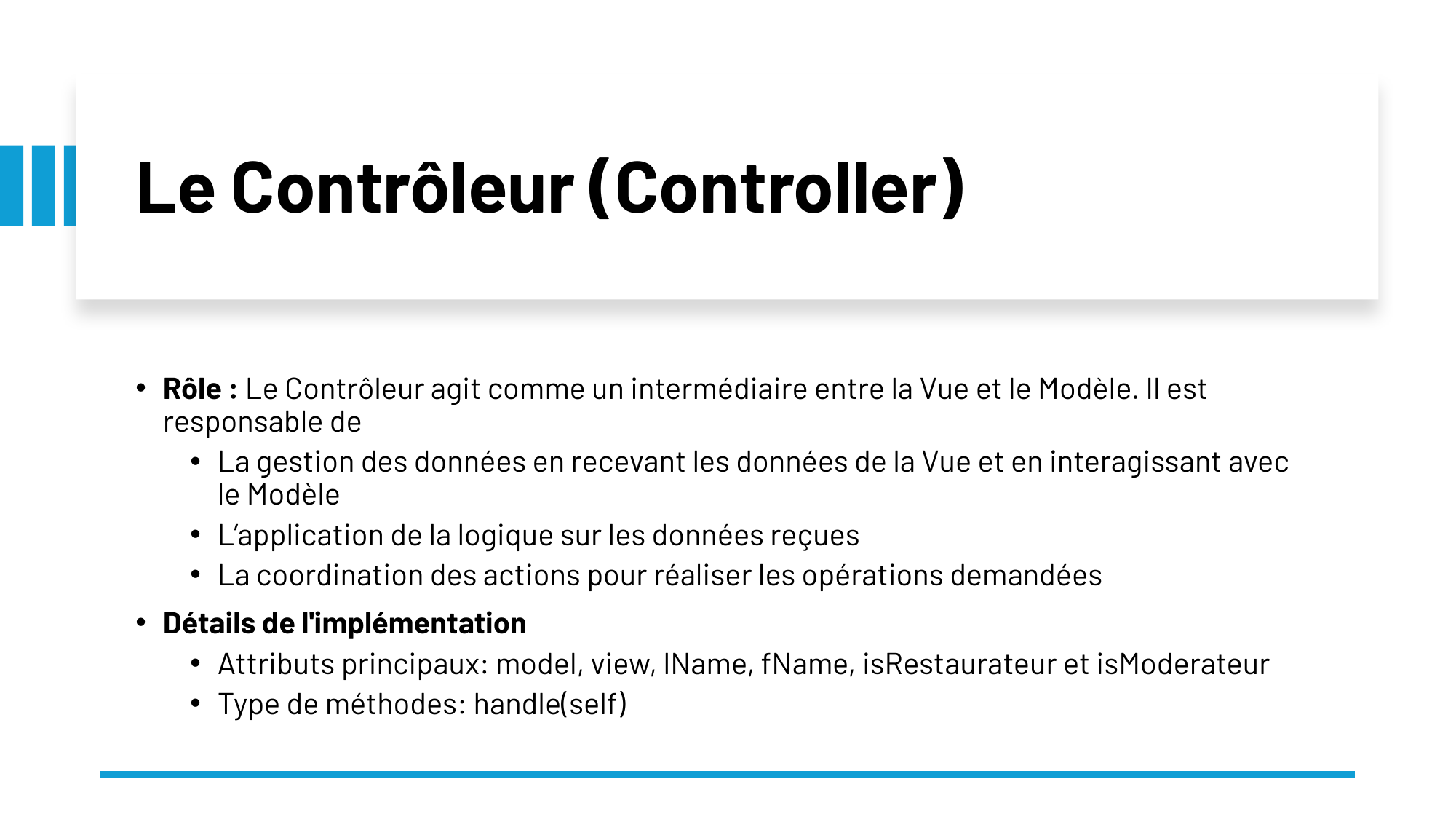

# Le Contrôleur (Controller)

Rôle : Le Contrôleur agit comme un intermédiaire entre la Vue et le Modèle. Il est responsable de
La gestion des données en recevant les données de la Vue et en interagissant avec le Modèle
L’application de la logique sur les données reçues
La coordination des actions pour réaliser les opérations demandées
Détails de l'implémentation
Attributs principaux: model, view, lName, fName, isRestaurateur et isModerateur
Type de méthodes: handle(self)